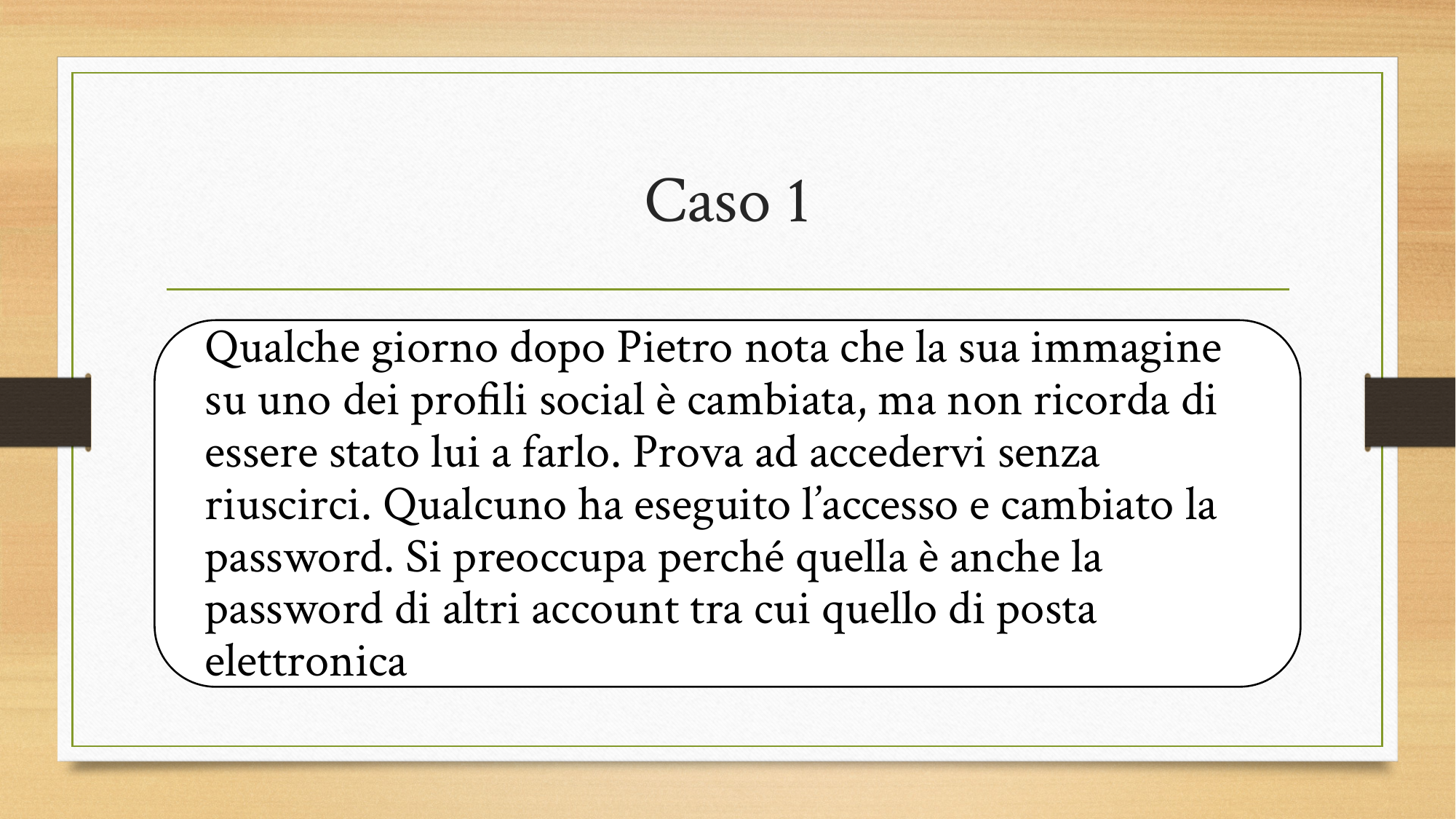

# Caso 1
Qualche giorno dopo Pietro nota che la sua immagine su uno dei profili social è cambiata, ma non ricorda di essere stato lui a farlo. Prova ad accedervi senza riuscirci. Qualcuno ha eseguito l’accesso e cambiato la password. Si preoccupa perché quella è anche la password di altri account tra cui quello di posta elettronica